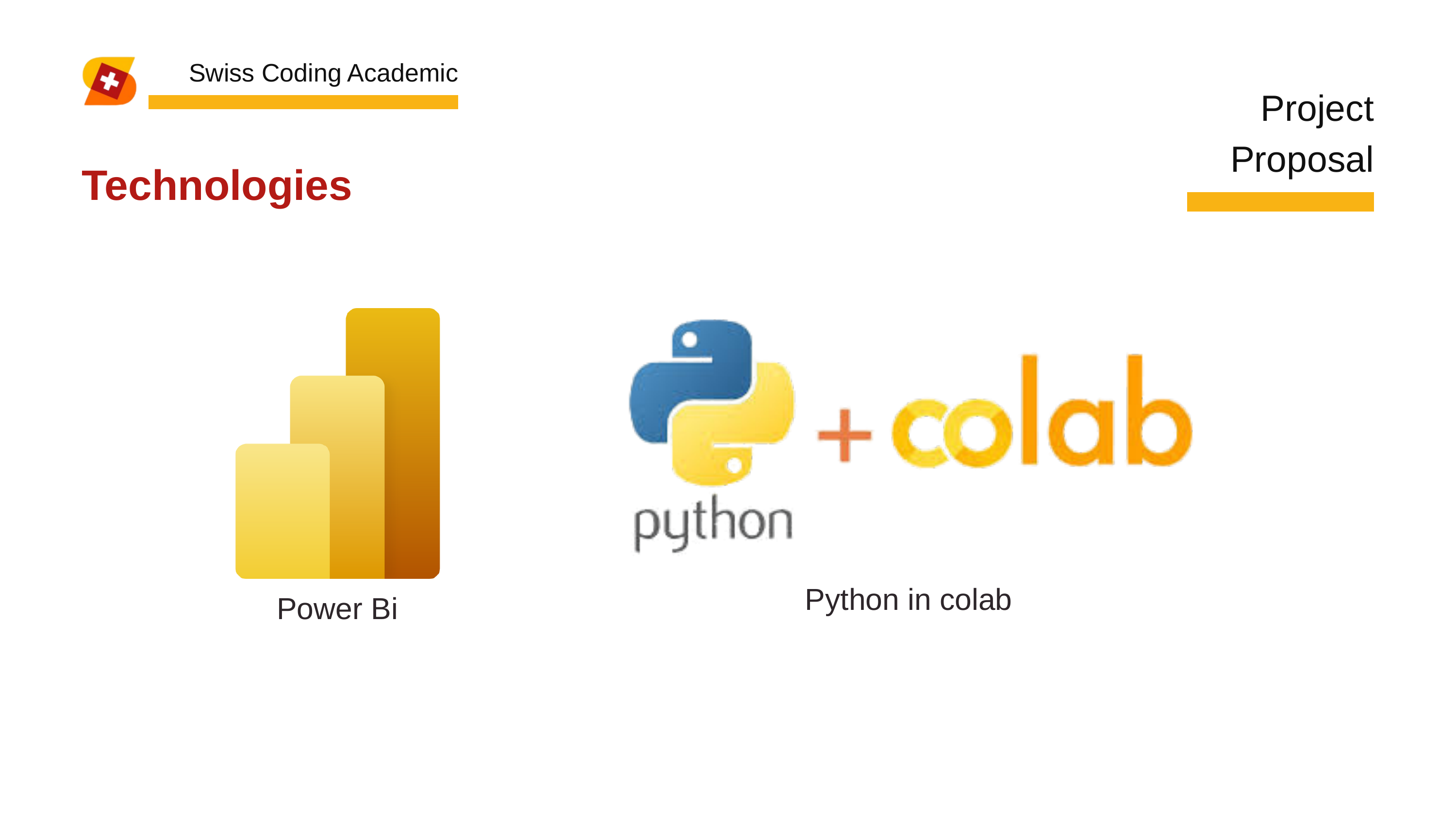

Swiss Coding Academic

Project Proposal

Technologies

Python in colab
Power Bi